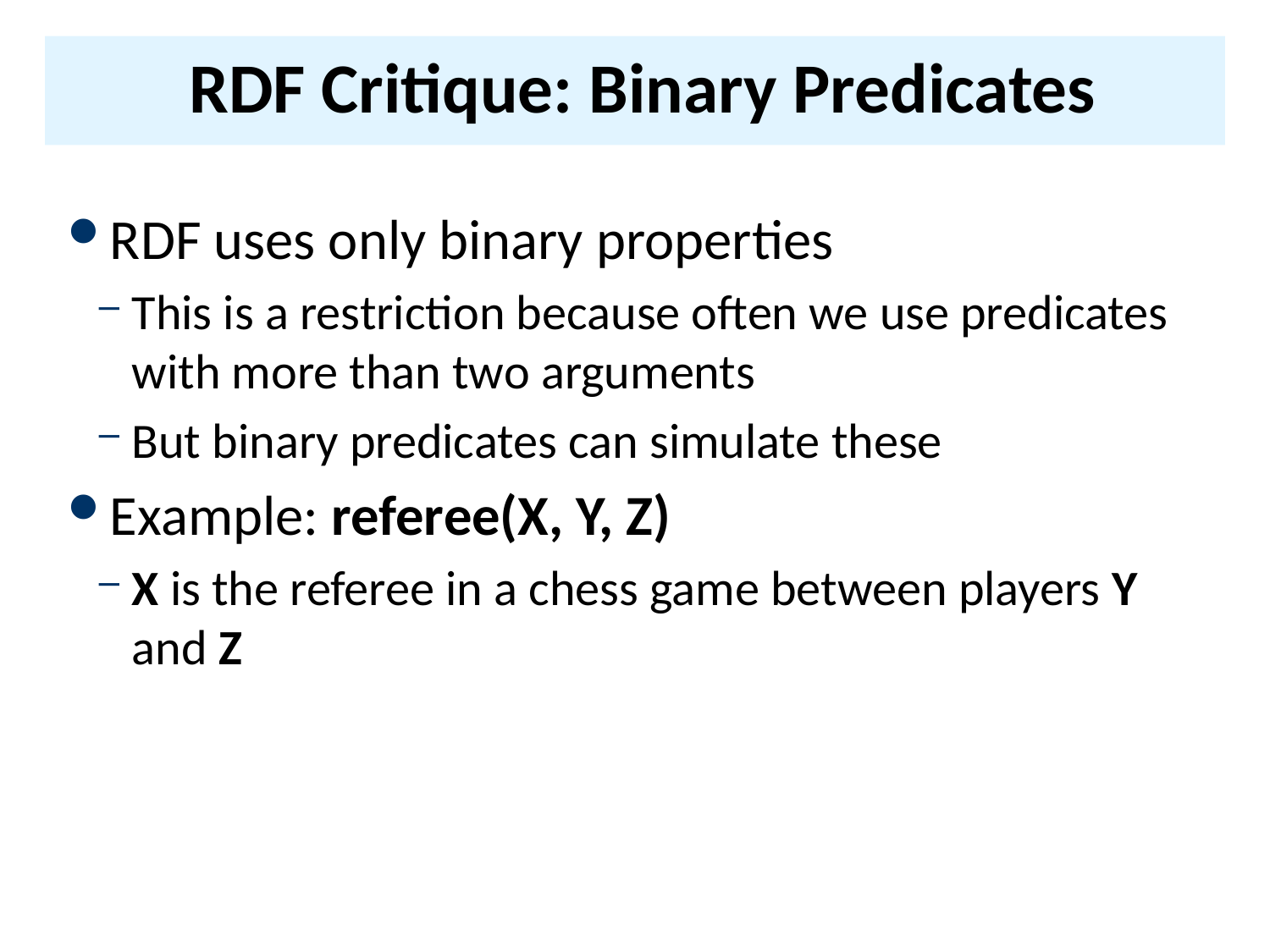

# RDF Critique: Binary Predicates
RDF uses only binary properties
This is a restriction because often we use predicates with more than two arguments
But binary predicates can simulate these
Example: referee(X, Y, Z)
X is the referee in a chess game between players Y and Z